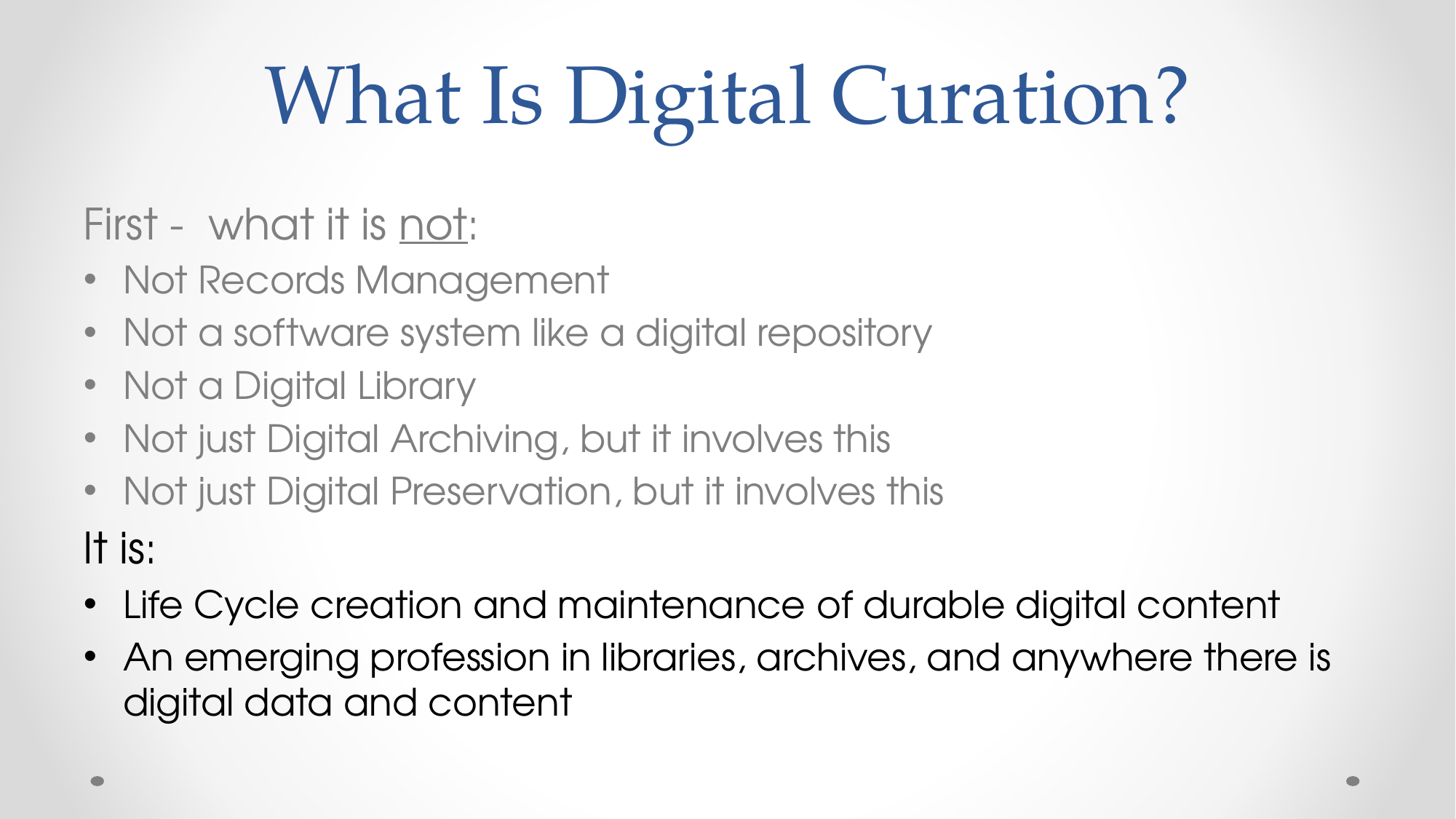

# What Is Digital Curation?
First -  what it is not:
Not Records Management
Not a software system like a digital repository
Not a Digital Library
Not just Digital Archiving, but it involves this
Not just Digital Preservation, but it involves this
It is:
Life Cycle creation and maintenance of durable digital content
An emerging profession in libraries, archives, and anywhere there is digital data and content